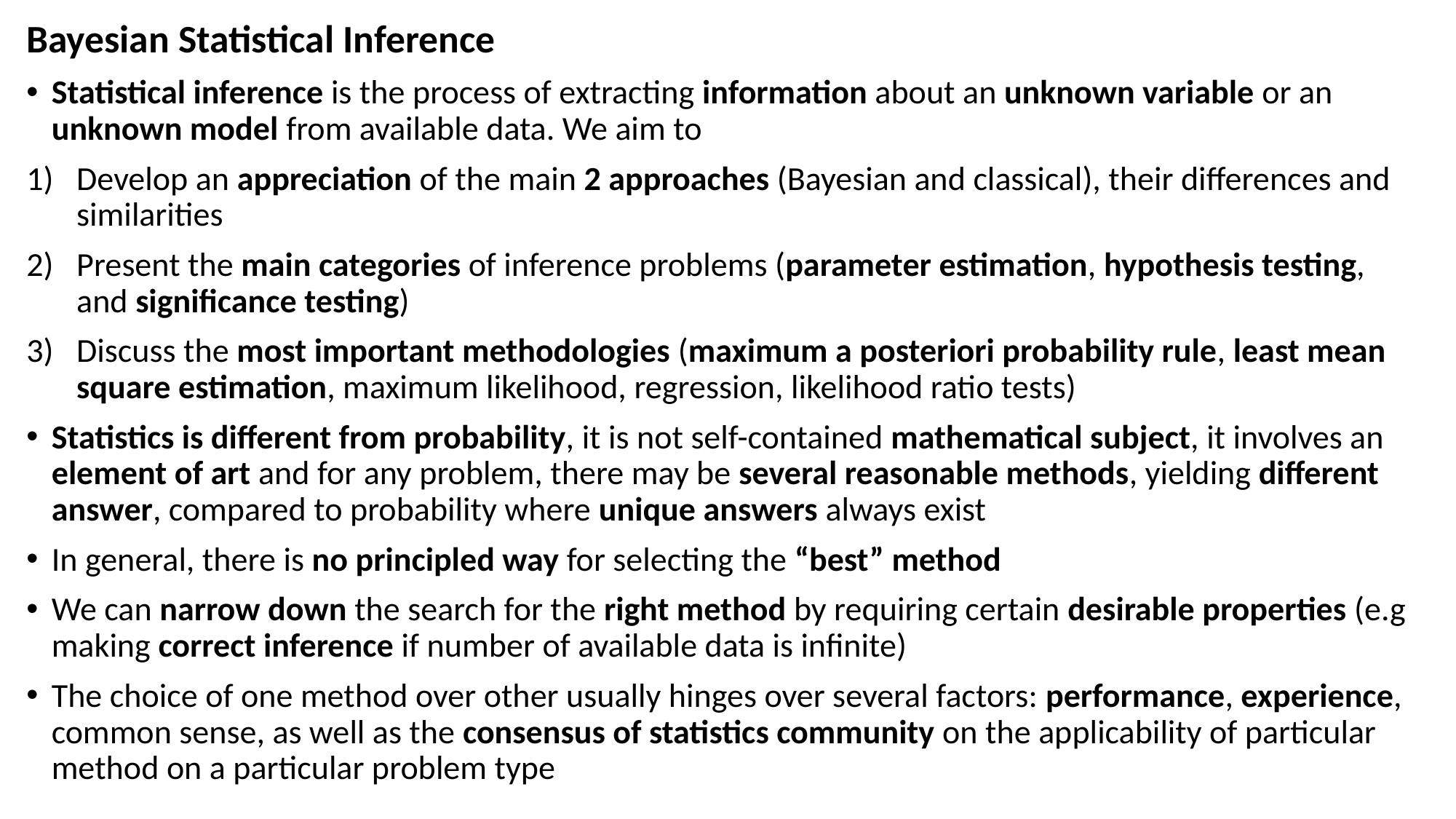

Bayesian Statistical Inference
Statistical inference is the process of extracting information about an unknown variable or an unknown model from available data. We aim to
Develop an appreciation of the main 2 approaches (Bayesian and classical), their differences and similarities
Present the main categories of inference problems (parameter estimation, hypothesis testing, and significance testing)
Discuss the most important methodologies (maximum a posteriori probability rule, least mean square estimation, maximum likelihood, regression, likelihood ratio tests)
Statistics is different from probability, it is not self-contained mathematical subject, it involves an element of art and for any problem, there may be several reasonable methods, yielding different answer, compared to probability where unique answers always exist
In general, there is no principled way for selecting the “best” method
We can narrow down the search for the right method by requiring certain desirable properties (e.g making correct inference if number of available data is infinite)
The choice of one method over other usually hinges over several factors: performance, experience, common sense, as well as the consensus of statistics community on the applicability of particular method on a particular problem type